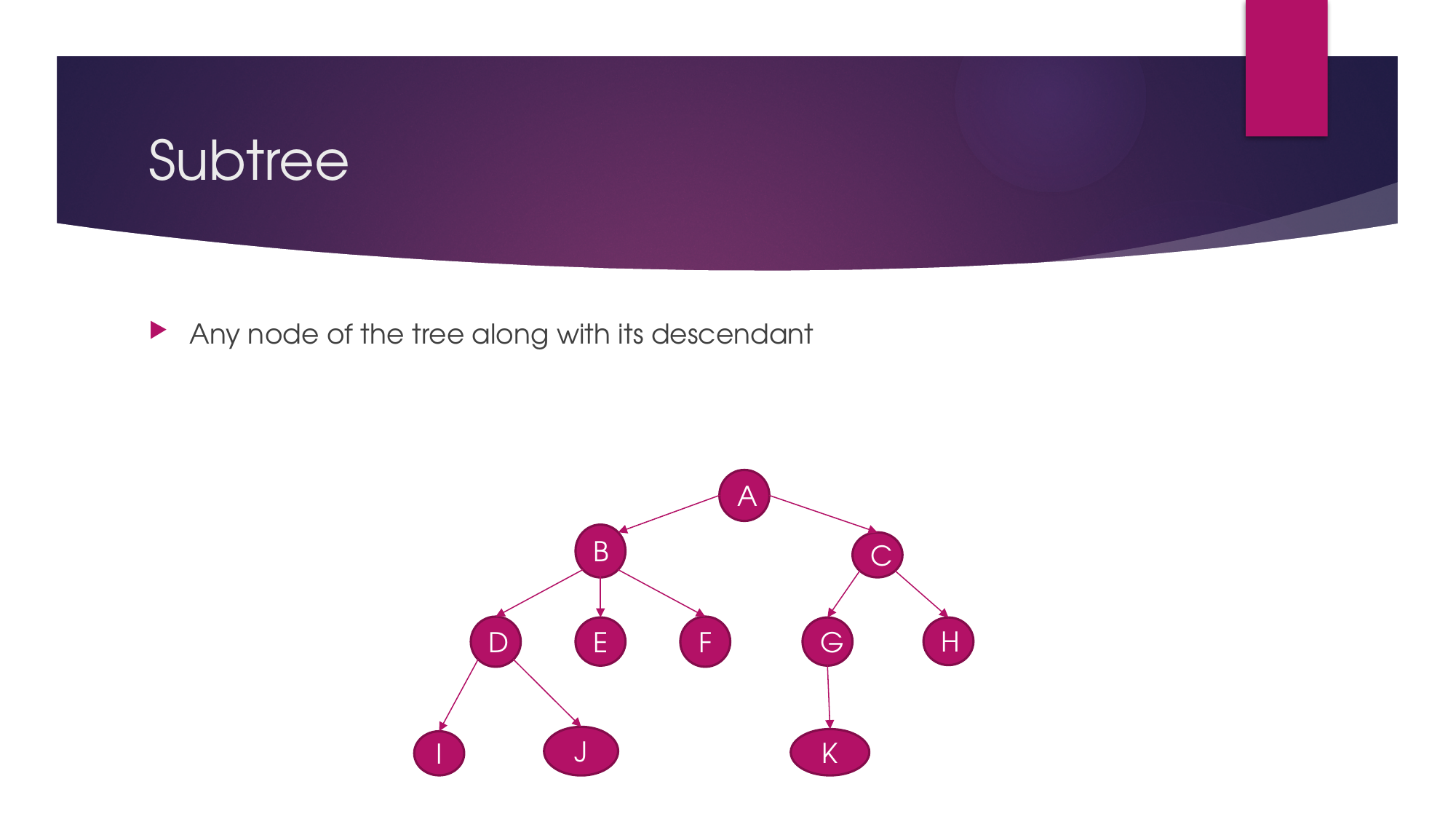

# Subtree
Any node of the tree along with its descendant
A
B
C
D
F
E
G
H
J
K
I